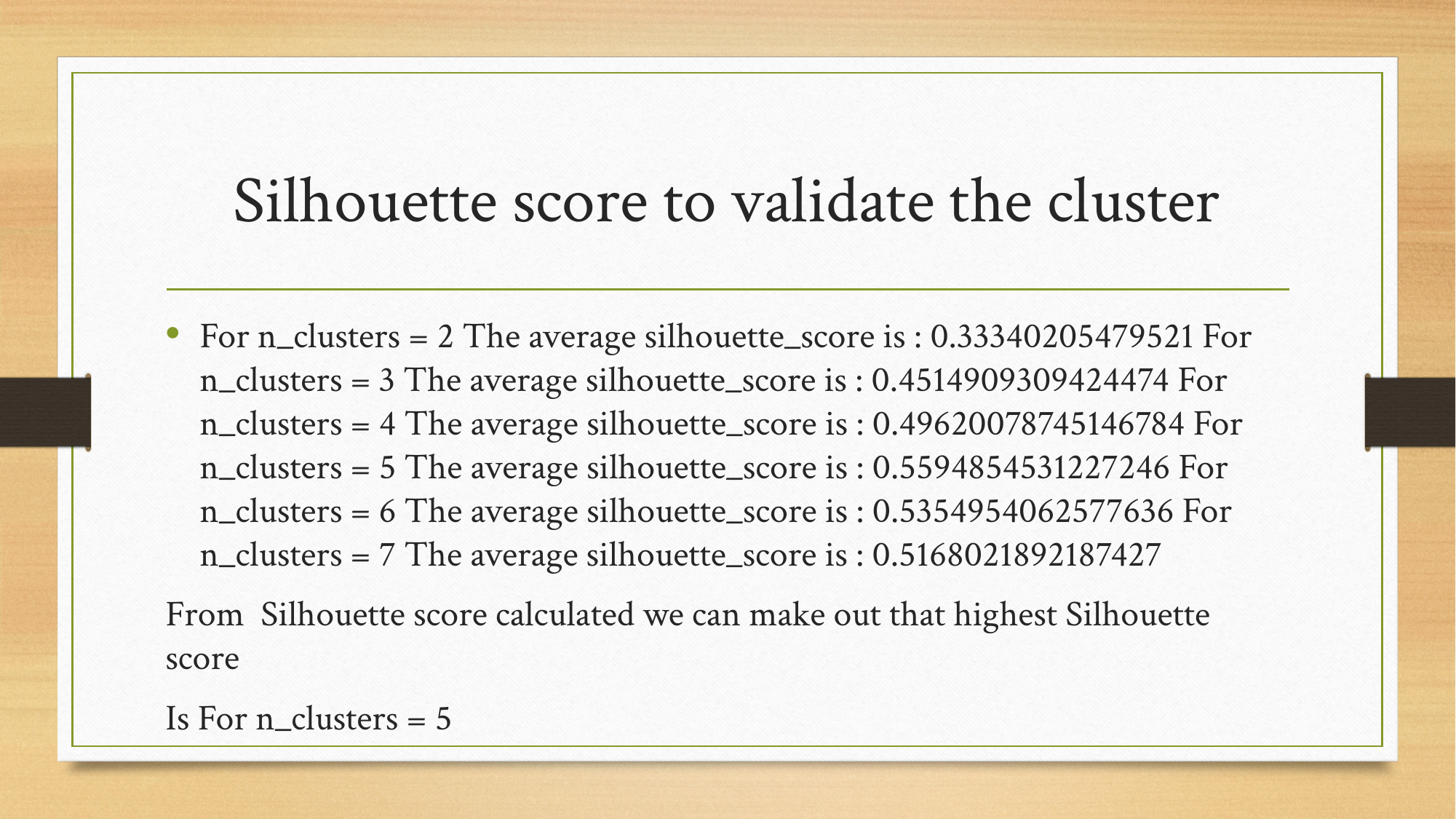

# Silhouette score to validate the cluster
For n_clusters = 2 The average silhouette_score is : 0.33340205479521 For n_clusters = 3 The average silhouette_score is : 0.4514909309424474 For n_clusters = 4 The average silhouette_score is : 0.49620078745146784 For n_clusters = 5 The average silhouette_score is : 0.5594854531227246 For n_clusters = 6 The average silhouette_score is : 0.5354954062577636 For n_clusters = 7 The average silhouette_score is : 0.5168021892187427
From  Silhouette score calculated we can make out that highest Silhouette score
Is For n_clusters = 5